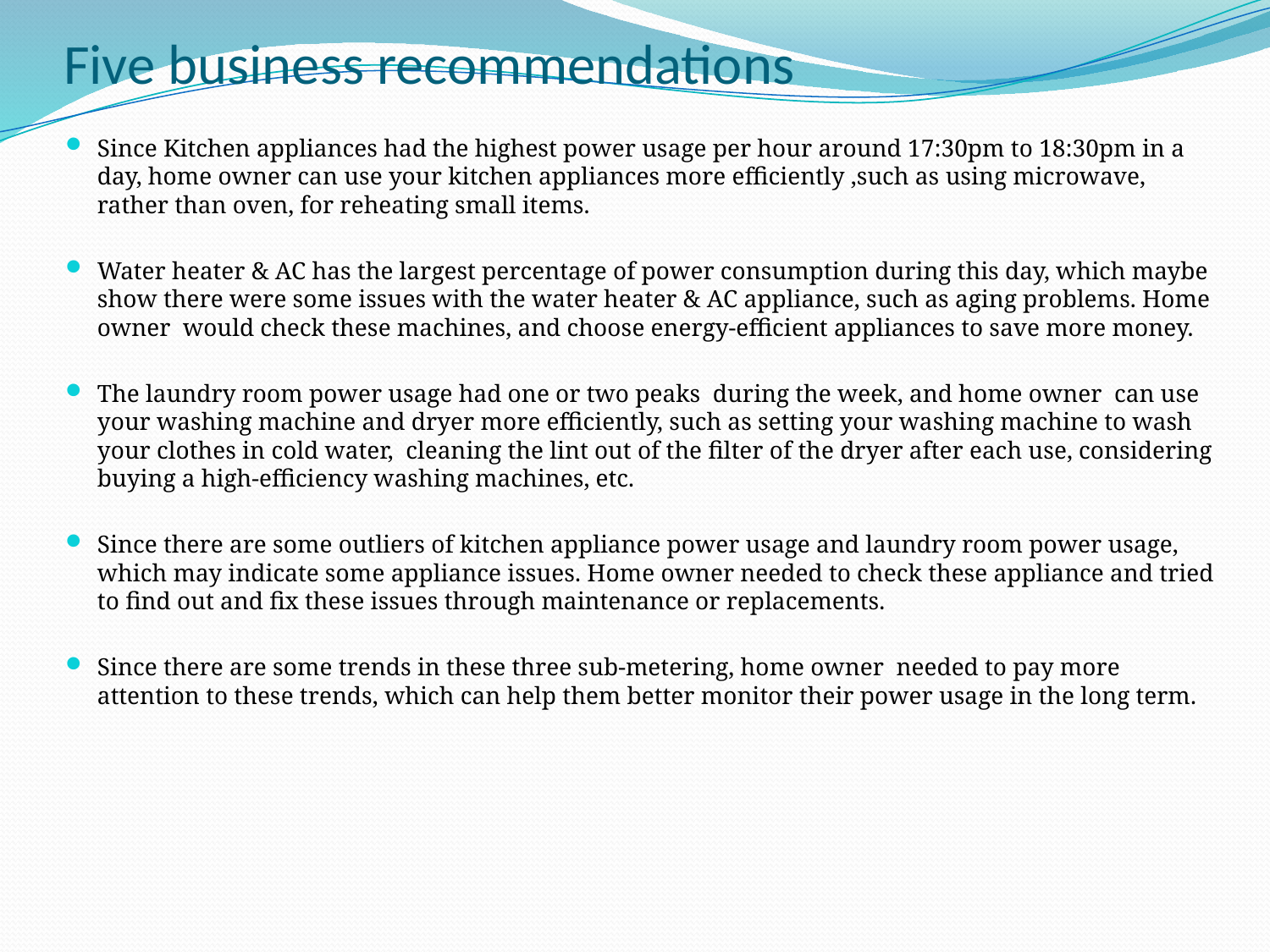

# Five business recommendations
Since Kitchen appliances had the highest power usage per hour around 17:30pm to 18:30pm in a day, home owner can use your kitchen appliances more efficiently ,such as using microwave, rather than oven, for reheating small items.

Water heater & AC has the largest percentage of power consumption during this day, which maybe show there were some issues with the water heater & AC appliance, such as aging problems. Home owner  would check these machines, and choose energy-efficient appliances to save more money.

The laundry room power usage had one or two peaks  during the week, and home owner  can use your washing machine and dryer more efficiently, such as setting your washing machine to wash your clothes in cold water,  cleaning the lint out of the filter of the dryer after each use, considering buying a high-efficiency washing machines, etc.

Since there are some outliers of kitchen appliance power usage and laundry room power usage, which may indicate some appliance issues. Home owner needed to check these appliance and tried to find out and fix these issues through maintenance or replacements.

Since there are some trends in these three sub-metering, home owner  needed to pay more attention to these trends, which can help them better monitor their power usage in the long term.